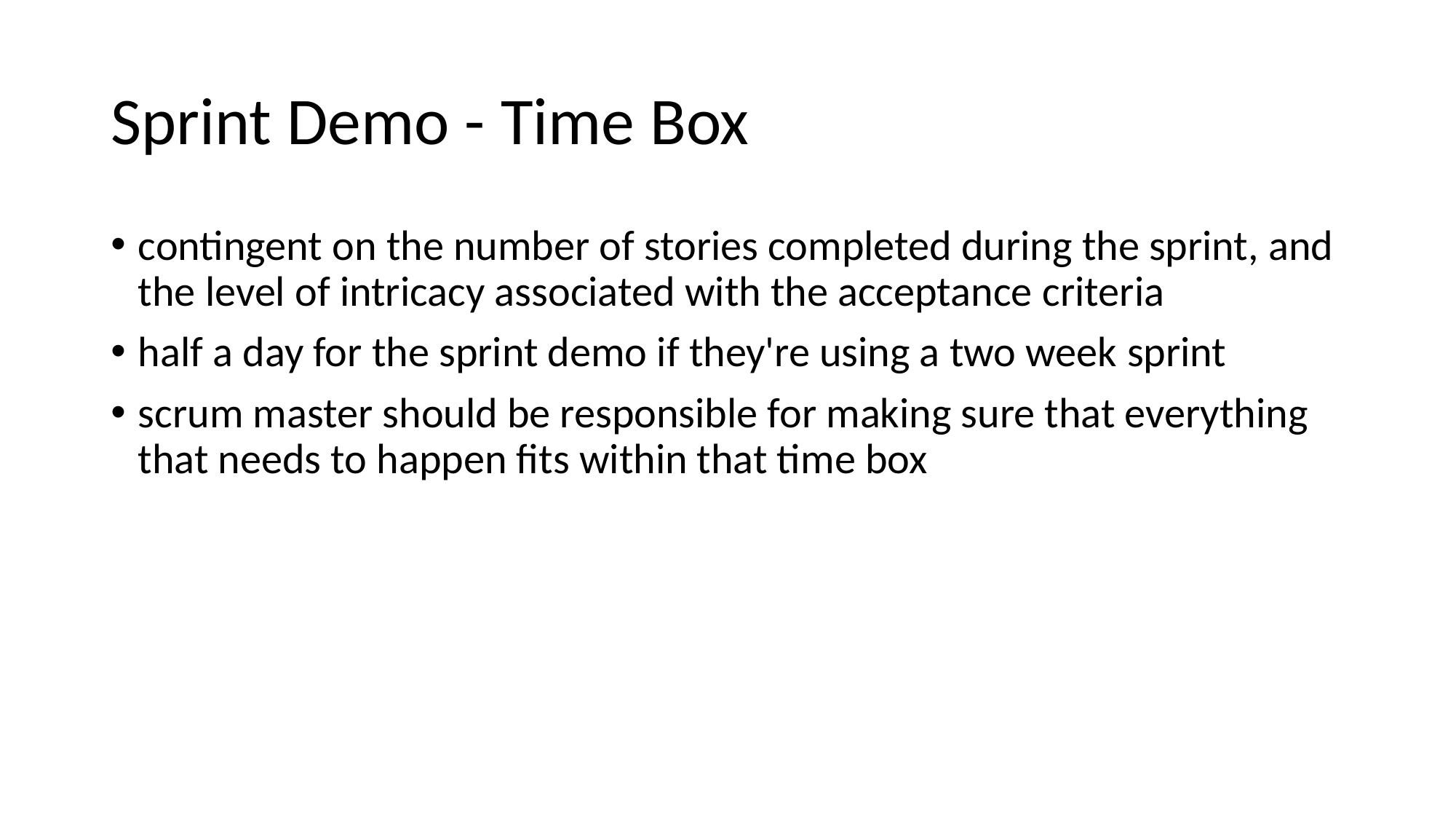

# Sprint Demo - Time Box
contingent on the number of stories completed during the sprint, and the level of intricacy associated with the acceptance criteria
half a day for the sprint demo if they're using a two week sprint
scrum master should be responsible for making sure that everything that needs to happen fits within that time box